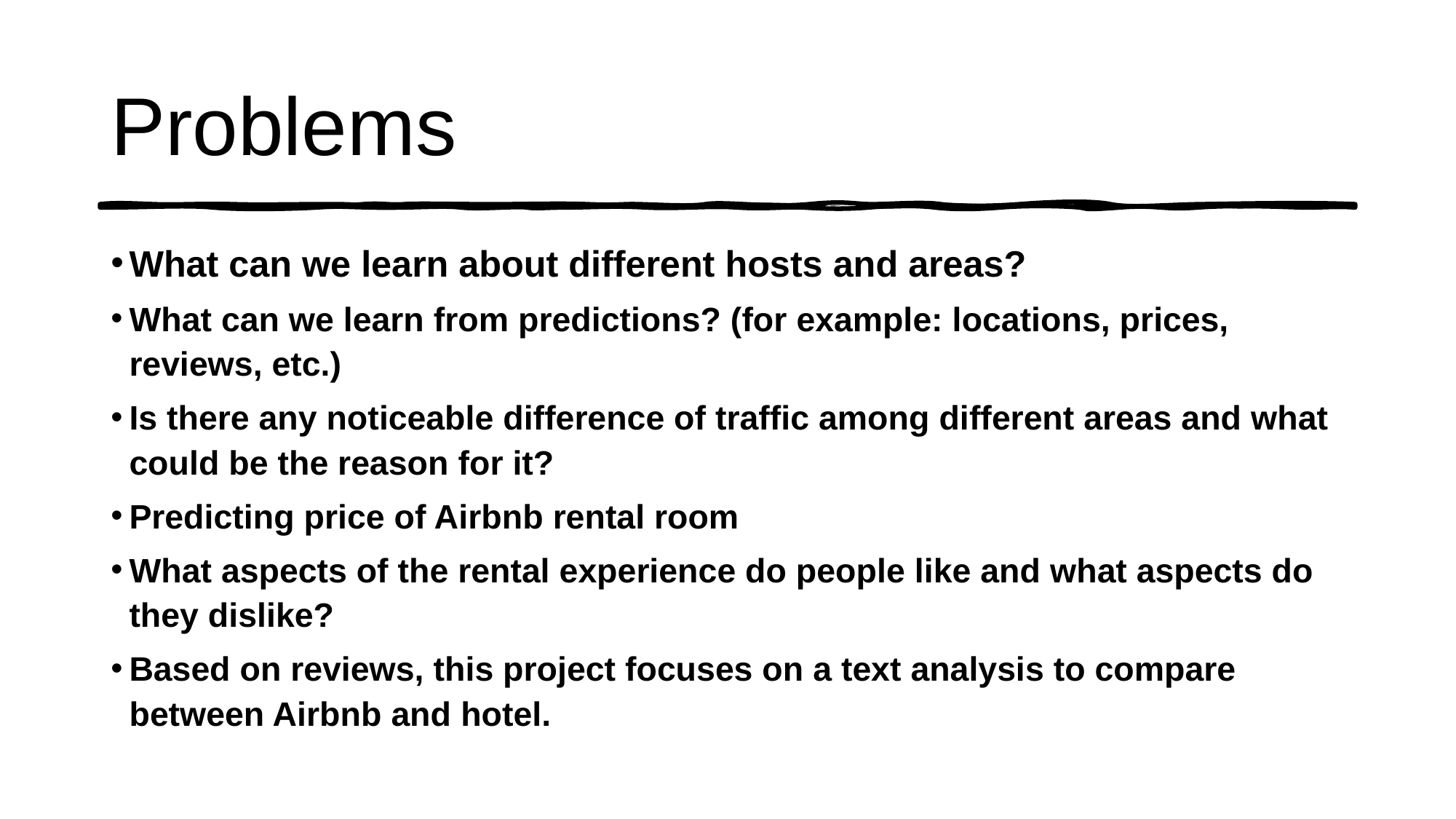

# Problems
What can we learn about different hosts and areas?
What can we learn from predictions? (for example: locations, prices, reviews, etc.)
Is there any noticeable difference of traffic among different areas and what could be the reason for it?
Predicting price of Airbnb rental room
What aspects of the rental experience do people like and what aspects do they dislike?
Based on reviews, this project focuses on a text analysis to compare between Airbnb and hotel.